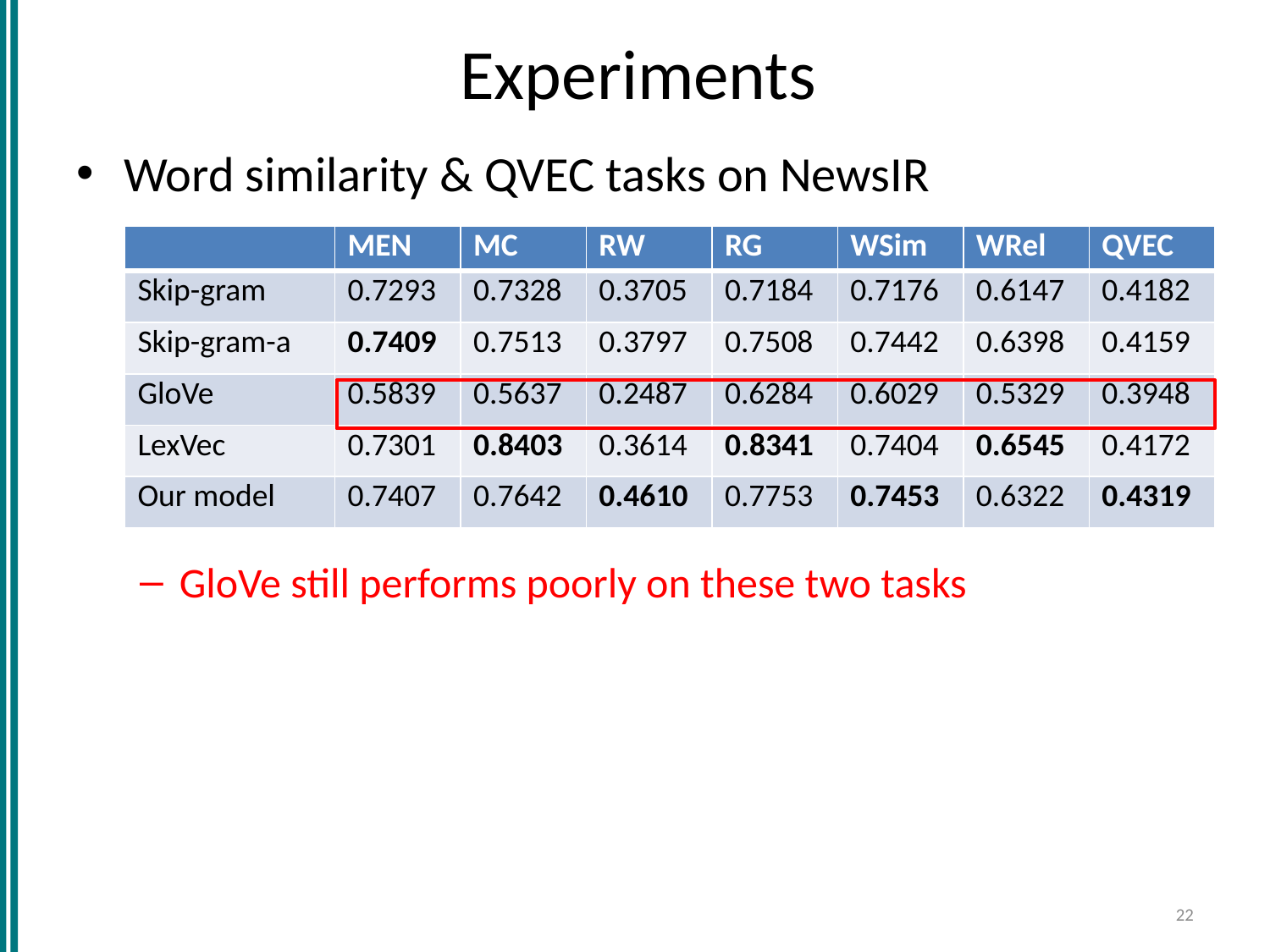

# Experiments
Word similarity & QVEC tasks on NewsIR

GloVe still performs poorly on these two tasks

|  | MEN | MC | RW | RG | WSim | WRel | QVEC |
| --- | --- | --- | --- | --- | --- | --- | --- |
| Skip-gram | 0.7293 | 0.7328 | 0.3705 | 0.7184 | 0.7176 | 0.6147 | 0.4182 |
| Skip-gram-a | 0.7409 | 0.7513 | 0.3797 | 0.7508 | 0.7442 | 0.6398 | 0.4159 |
| GloVe | 0.5839 | 0.5637 | 0.2487 | 0.6284 | 0.6029 | 0.5329 | 0.3948 |
| LexVec | 0.7301 | 0.8403 | 0.3614 | 0.8341 | 0.7404 | 0.6545 | 0.4172 |
| Our model | 0.7407 | 0.7642 | 0.4610 | 0.7753 | 0.7453 | 0.6322 | 0.4319 |

22